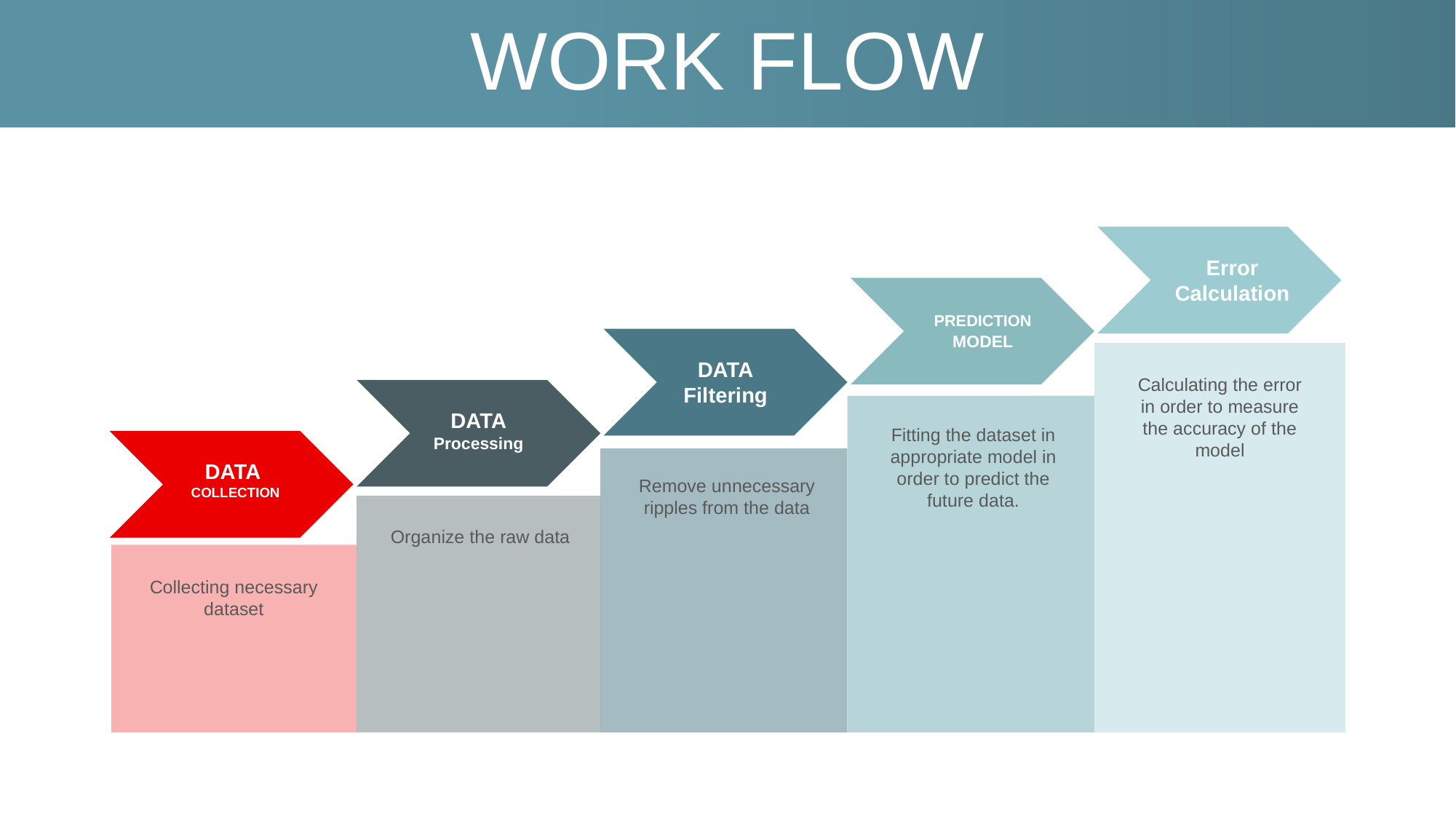

WORK FLOW

Error Calculation

PREDICTION MODEL

DATA
Filtering
Calculating the error in order to measure the accuracy of the model

DATA
Processing
Fitting the dataset in appropriate model in order to predict the future data.

DATA
COLLECTION
Remove unnecessary ripples from the data

Organize the raw data

Collecting necessary dataset